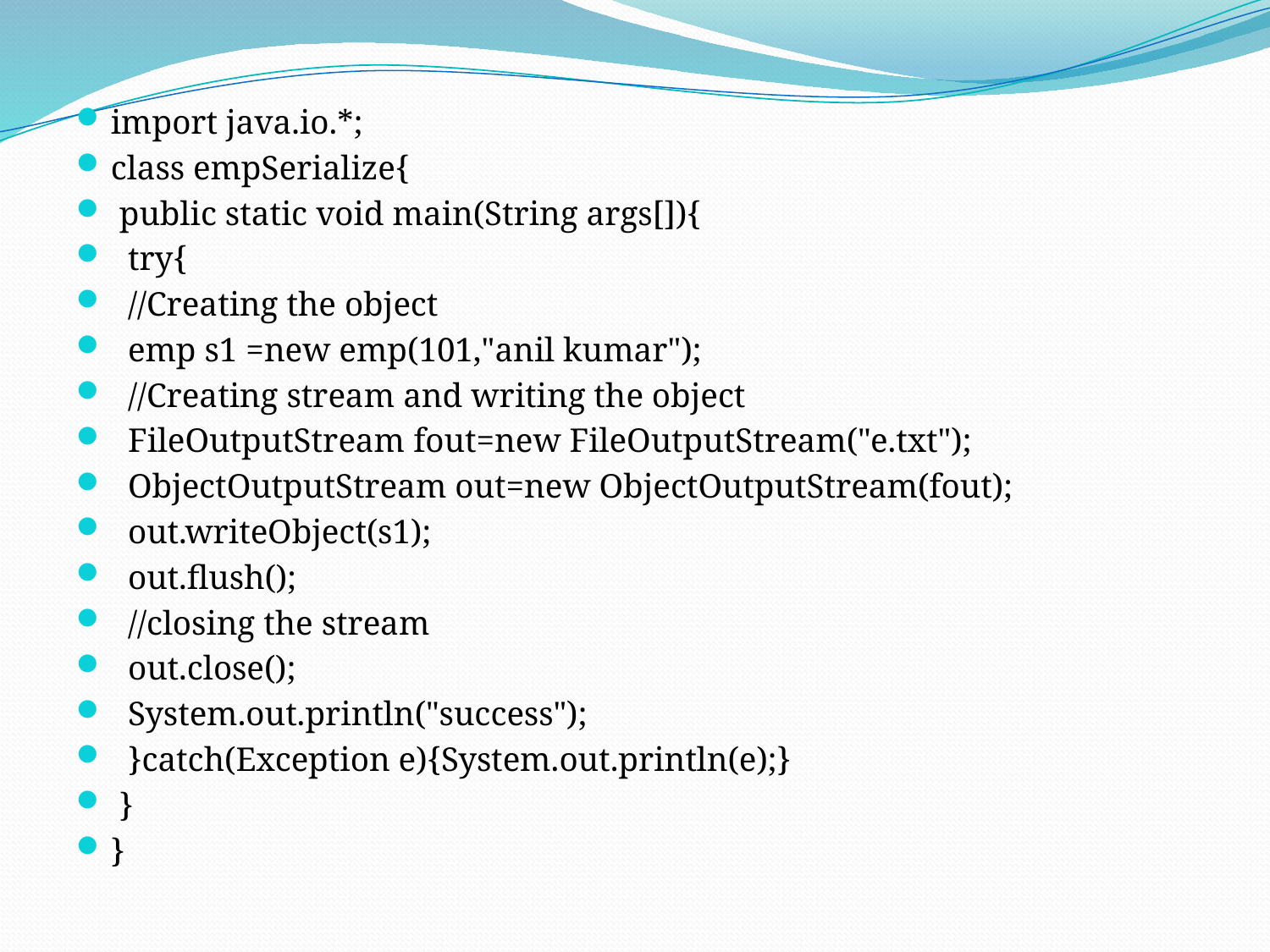

import java.io.*;
class empSerialize{
 public static void main(String args[]){
  try{
  //Creating the object
  emp s1 =new emp(101,"anil kumar");
  //Creating stream and writing the object
  FileOutputStream fout=new FileOutputStream("e.txt");
  ObjectOutputStream out=new ObjectOutputStream(fout);
  out.writeObject(s1);
  out.flush();
  //closing the stream
  out.close();
  System.out.println("success");
  }catch(Exception e){System.out.println(e);}
 }
}